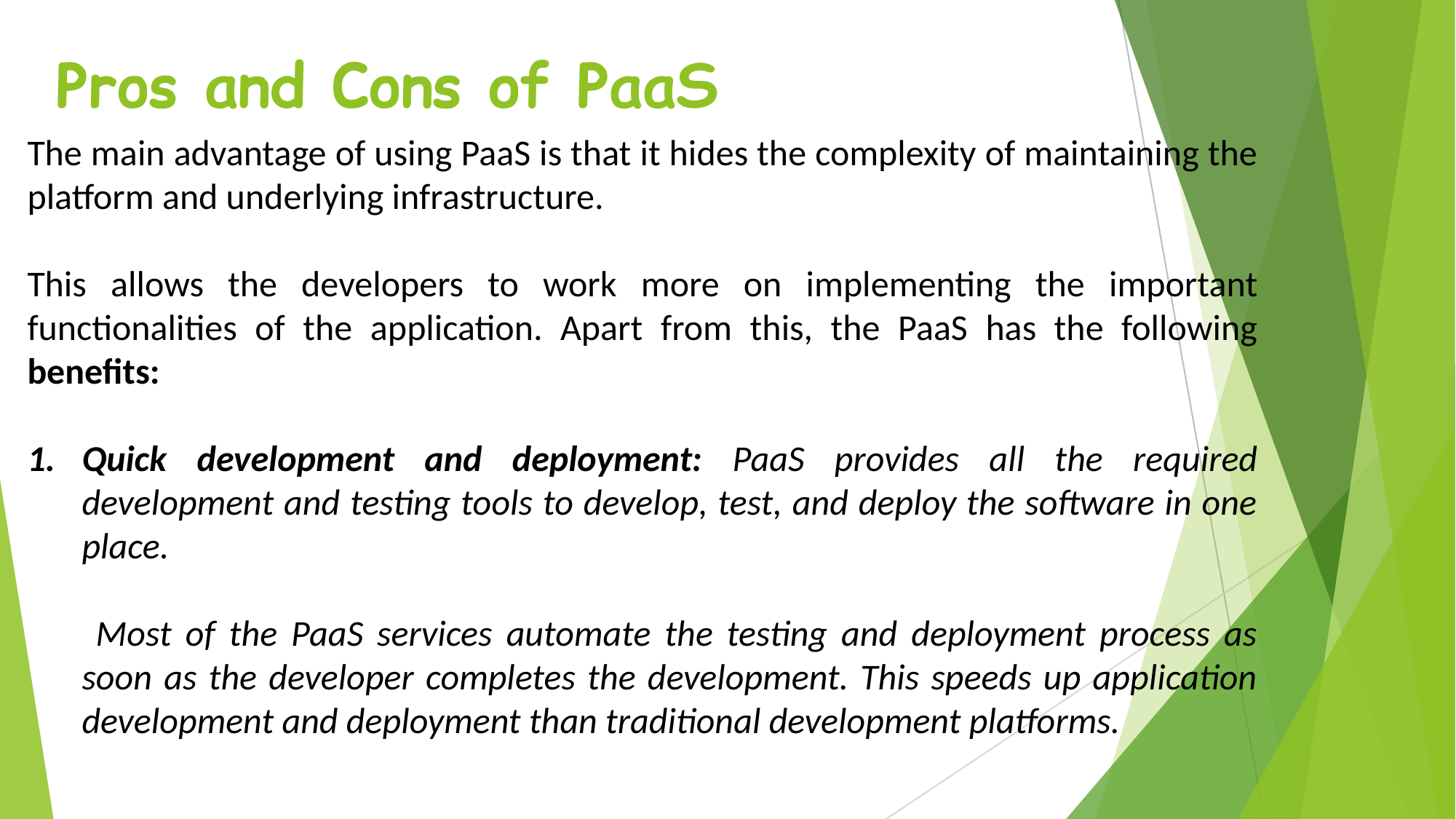

# Pros and Cons of PaaS
The main advantage of using PaaS is that it hides the complexity of maintaining the platform and underlying infrastructure.

This allows the developers to work more on implementing the important functionalities of the application. Apart from this, the PaaS has the following benefits:

Quick development and deployment: PaaS provides all the required development and testing tools to develop, test, and deploy the software in one place.

	 Most of the PaaS services automate the testing and deployment process as soon as the developer completes the development. This speeds up application development and deployment than traditional development platforms.